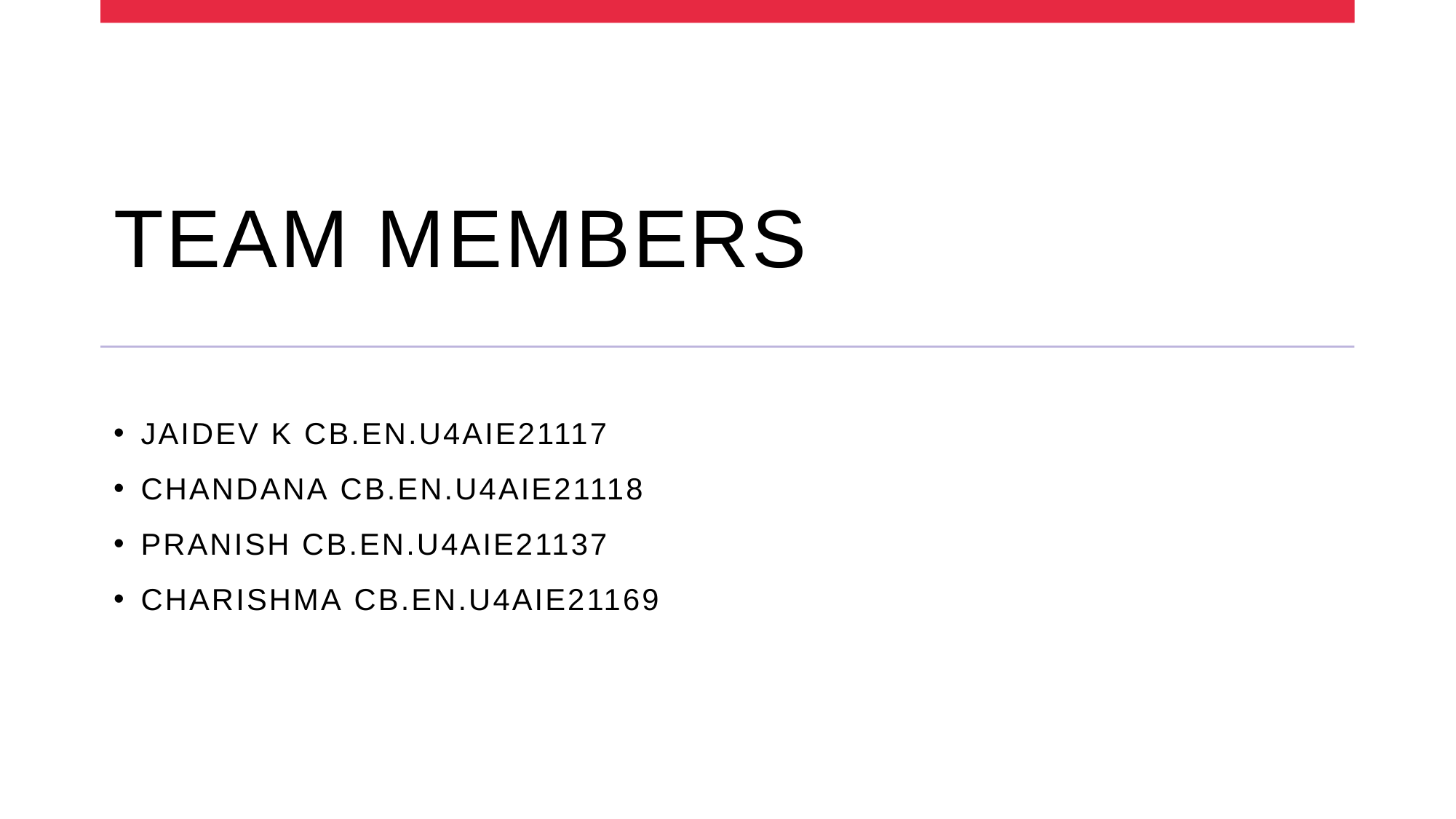

# TEAM MEMBERS

JAIDEV K CB.EN.U4AIE21117
CHANDANA CB.EN.U4AIE21118
PRANISH CB.EN.U4AIE21137
CHARISHMA CB.EN.U4AIE21169

2